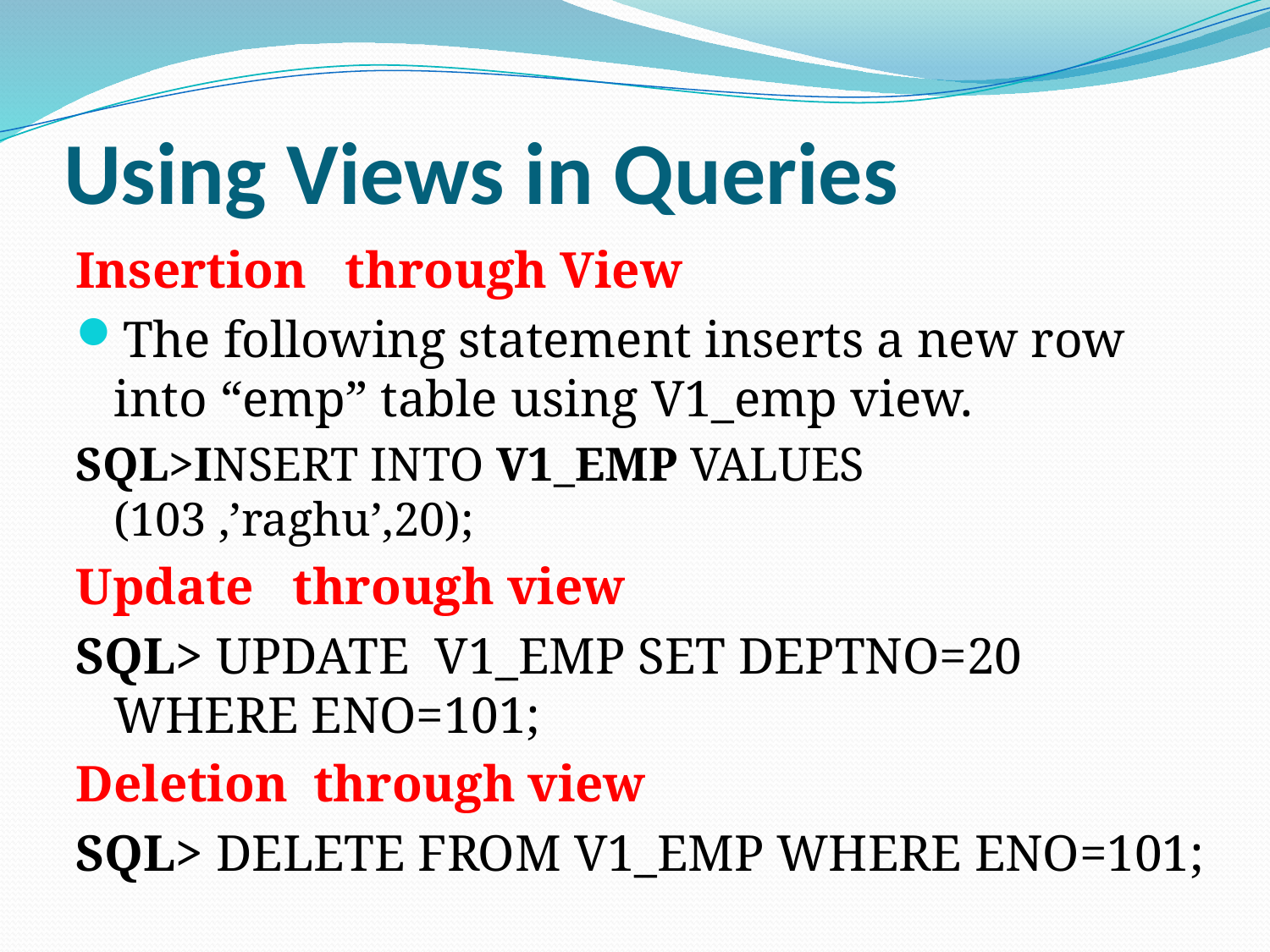

# Using Views in Queries
Insertion   through View
The following statement inserts a new row into “emp” table using V1_emp view.
SQL>INSERT INTO V1_EMP VALUES (103 ,’raghu’,20);
Update   through view
SQL> UPDATE  V1_EMP SET DEPTNO=20 WHERE ENO=101;
Deletion  through view
SQL> DELETE FROM V1_EMP WHERE ENO=101;